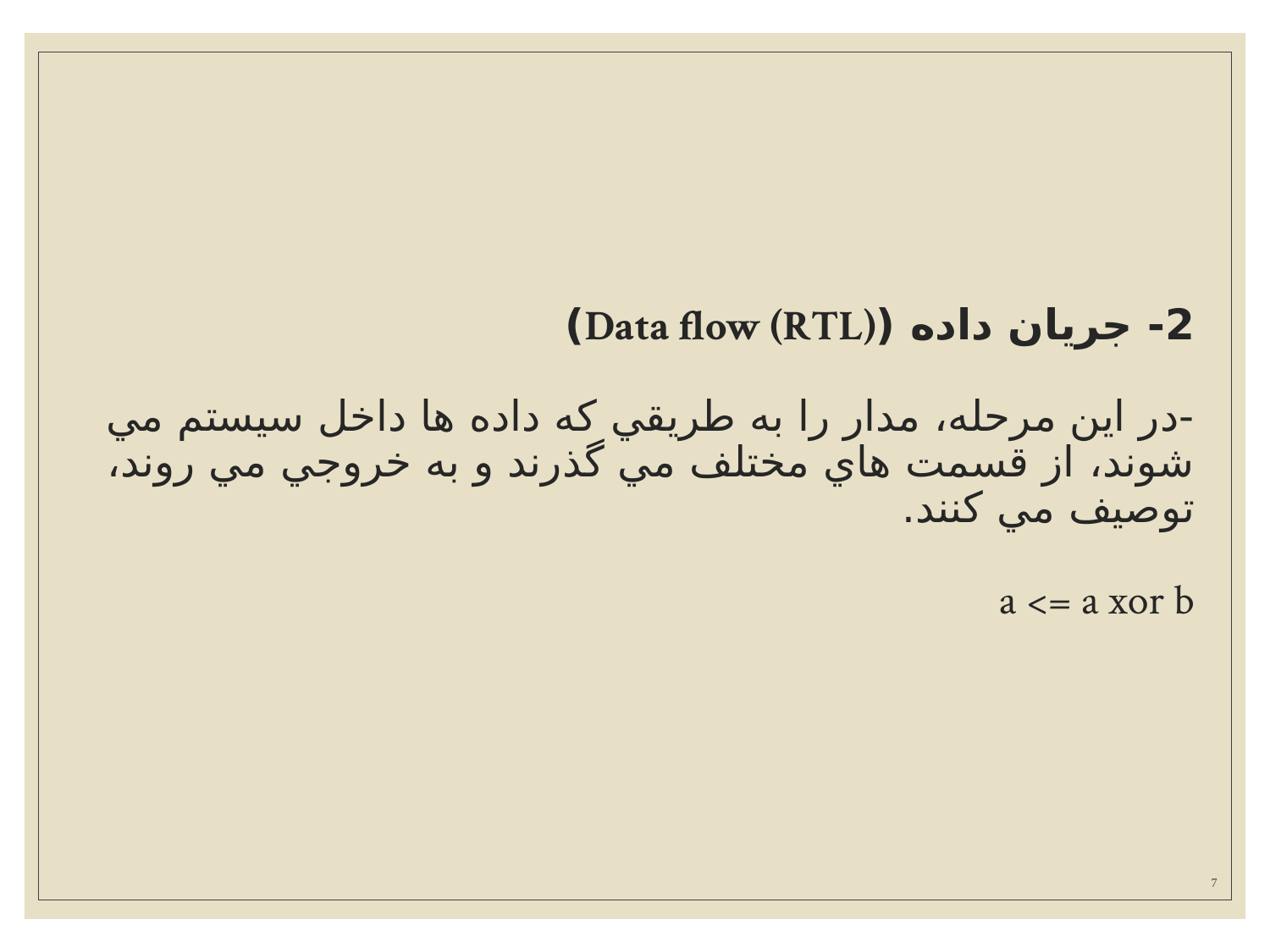

# 2- جریان داده (Data flow (RTL)) -در اين مرحله، مدار را به طريقي كه داده ها داخل سيستم مي شوند، از قسمت هاي مختلف مي گذرند و به خروجي مي روند، توصيف مي كنند. a <= a xor b
7